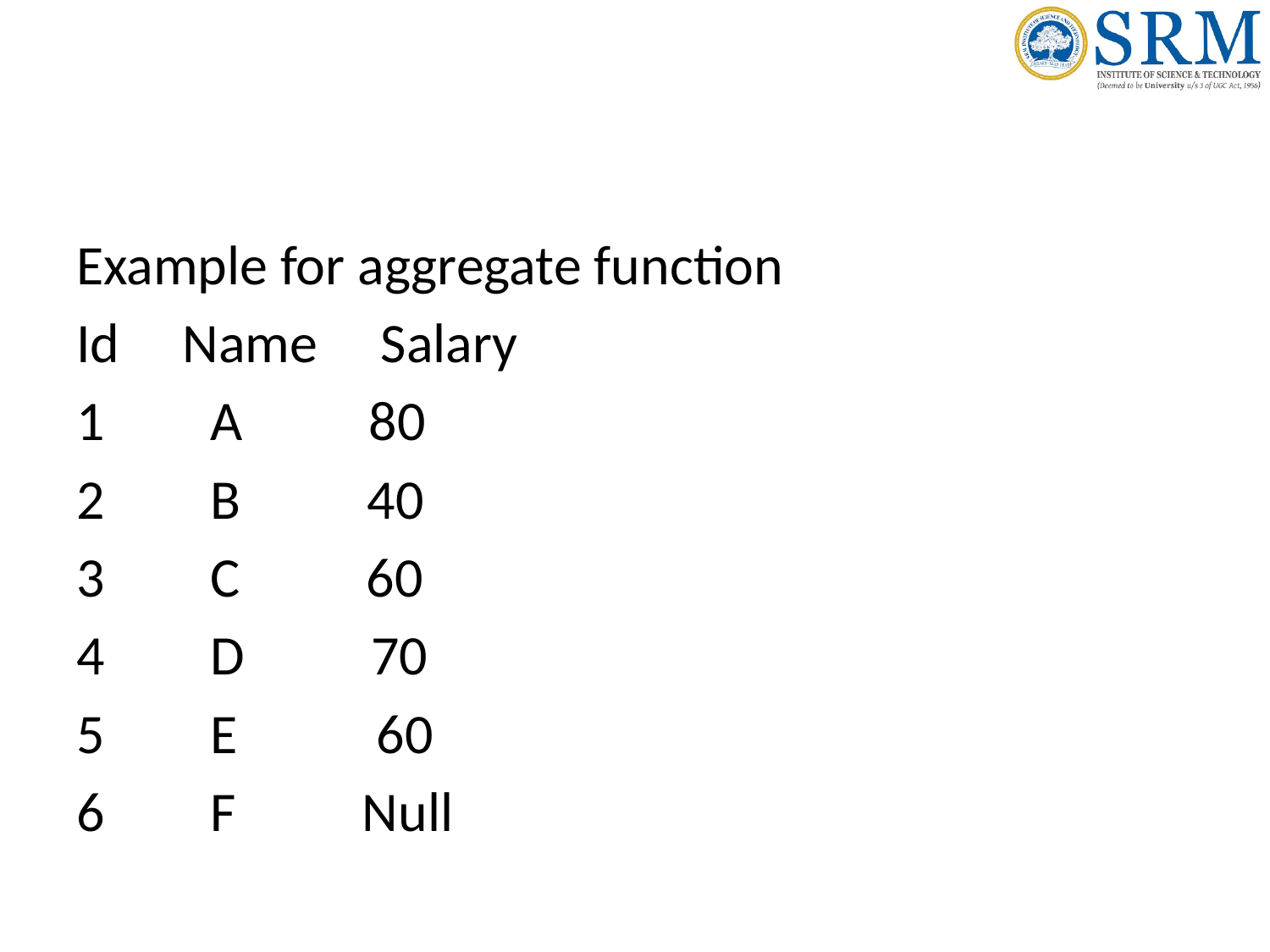

#
Example for aggregate function
Id     Name     Salary
     A          80
     B          40
     C          60
     D          70
     E           60
     F          Null